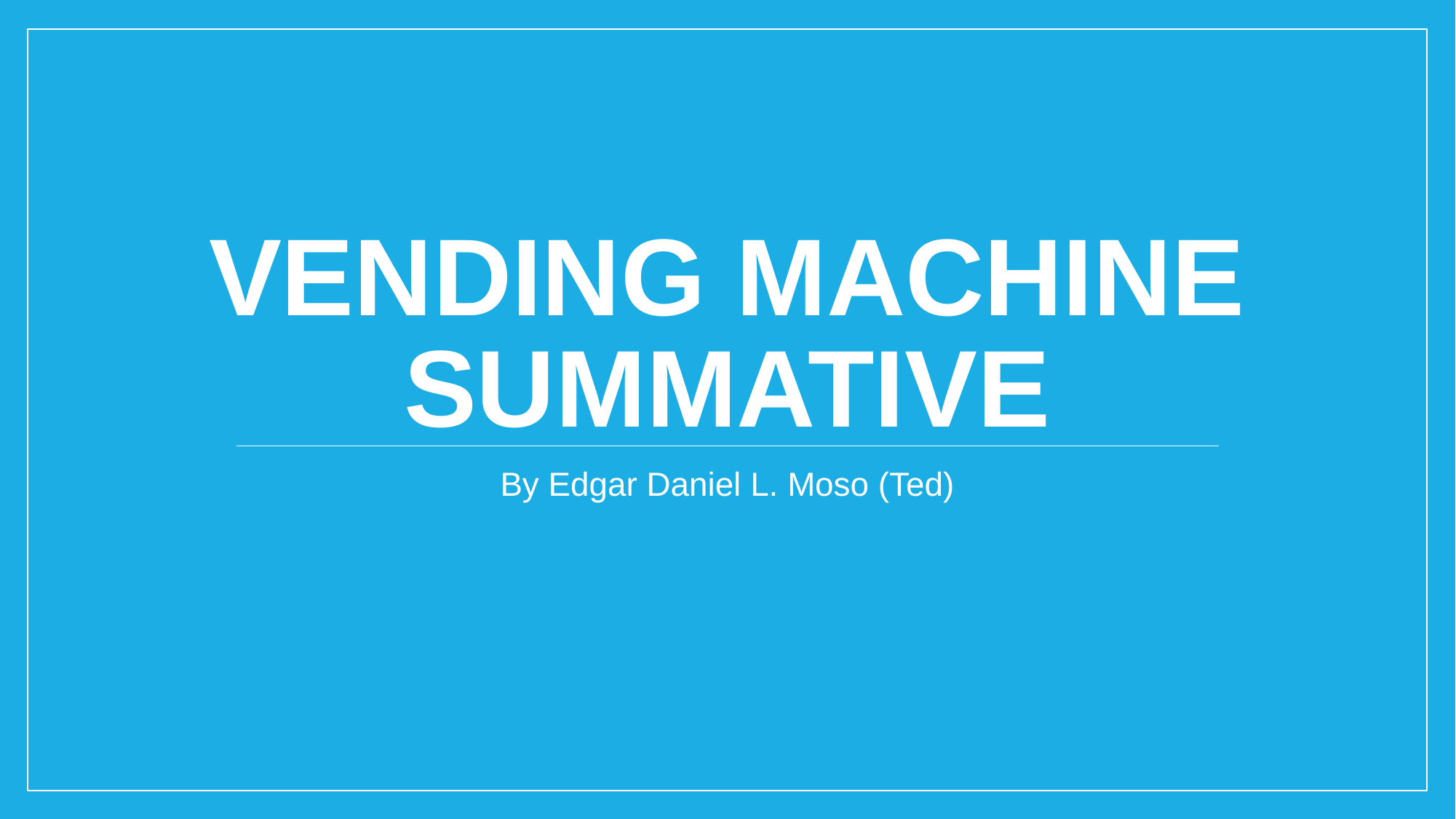

# VENDING MACHINE SUMMATIVE
By Edgar Daniel L. Moso (Ted)